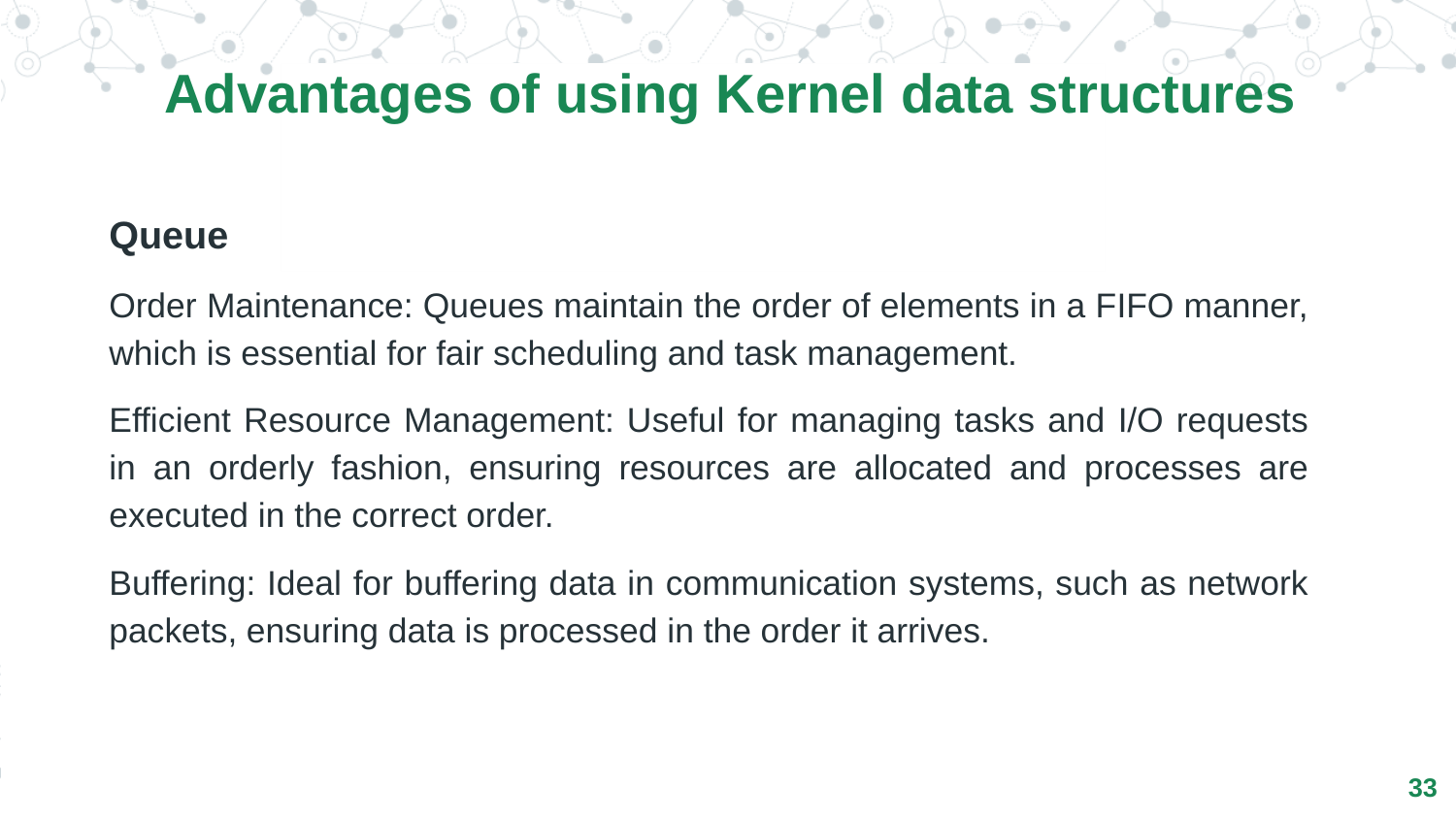

Advantages of using Kernel data structures

Queue
Order Maintenance: Queues maintain the order of elements in a FIFO manner, which is essential for fair scheduling and task management.
Efficient Resource Management: Useful for managing tasks and I/O requests in an orderly fashion, ensuring resources are allocated and processes are executed in the correct order.
Buffering: Ideal for buffering data in communication systems, such as network packets, ensuring data is processed in the order it arrives.

33